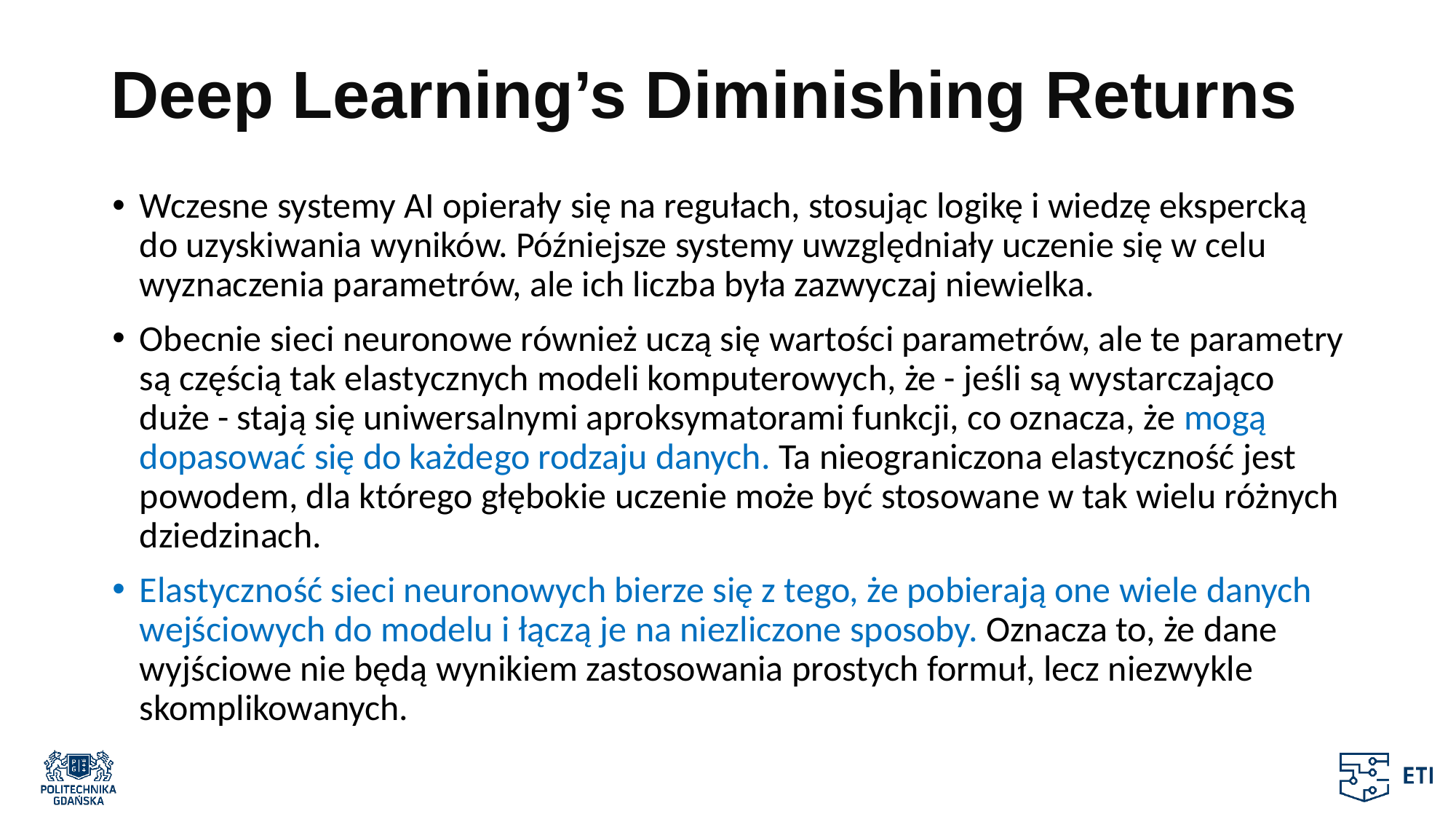

# Deep Learning’s Diminishing Returns
Wczesne systemy AI opierały się na regułach, stosując logikę i wiedzę ekspercką do uzyskiwania wyników. Późniejsze systemy uwzględniały uczenie się w celu wyznaczenia parametrów, ale ich liczba była zazwyczaj niewielka.
Obecnie sieci neuronowe również uczą się wartości parametrów, ale te parametry są częścią tak elastycznych modeli komputerowych, że - jeśli są wystarczająco duże - stają się uniwersalnymi aproksymatorami funkcji, co oznacza, że mogą dopasować się do każdego rodzaju danych. Ta nieograniczona elastyczność jest powodem, dla którego głębokie uczenie może być stosowane w tak wielu różnych dziedzinach.
Elastyczność sieci neuronowych bierze się z tego, że pobierają one wiele danych wejściowych do modelu i łączą je na niezliczone sposoby. Oznacza to, że dane wyjściowe nie będą wynikiem zastosowania prostych formuł, lecz niezwykle skomplikowanych.